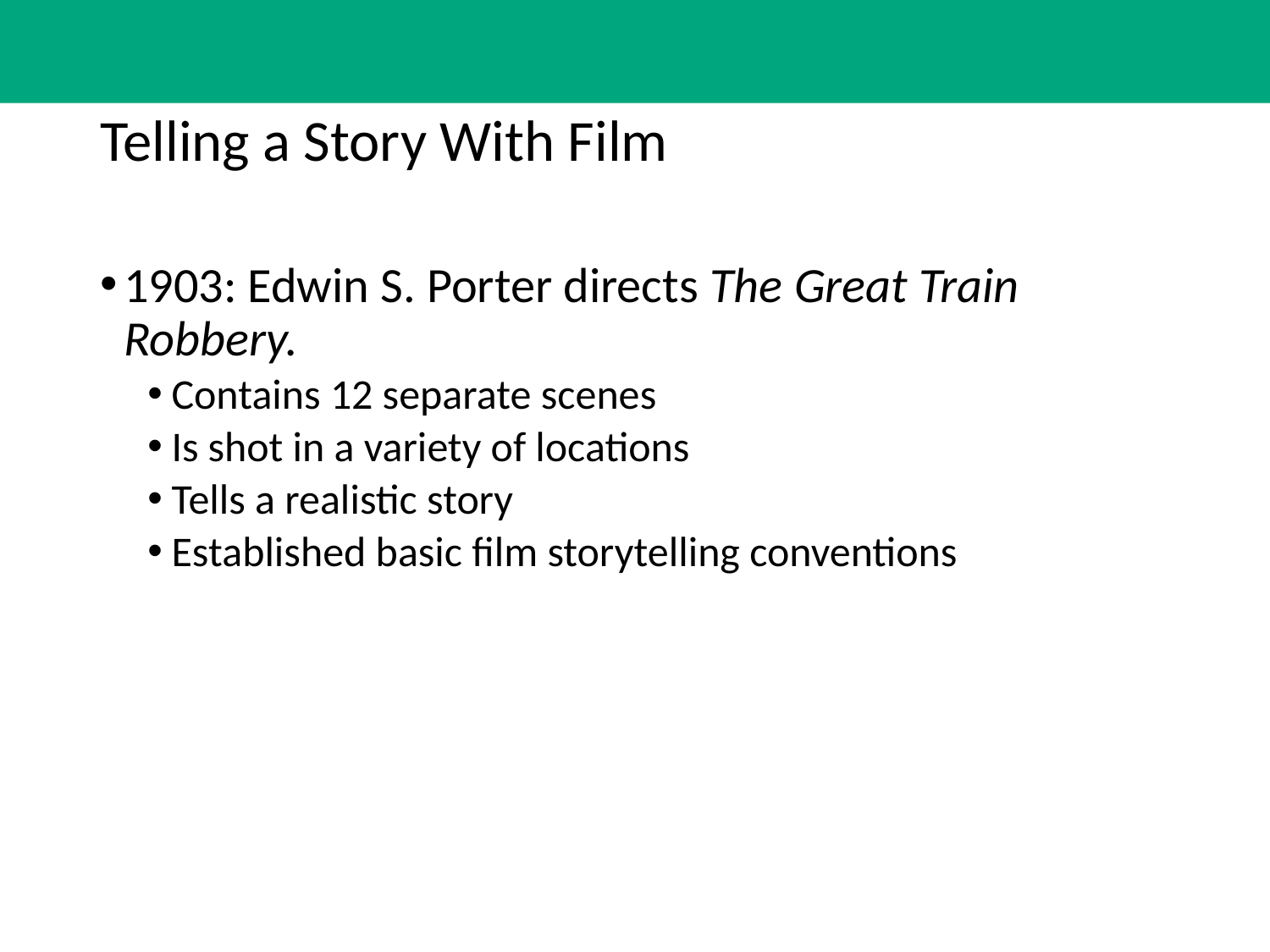

# Telling a Story With Film
1903: Edwin S. Porter directs The Great Train Robbery.
Contains 12 separate scenes
Is shot in a variety of locations
Tells a realistic story
Established basic film storytelling conventions